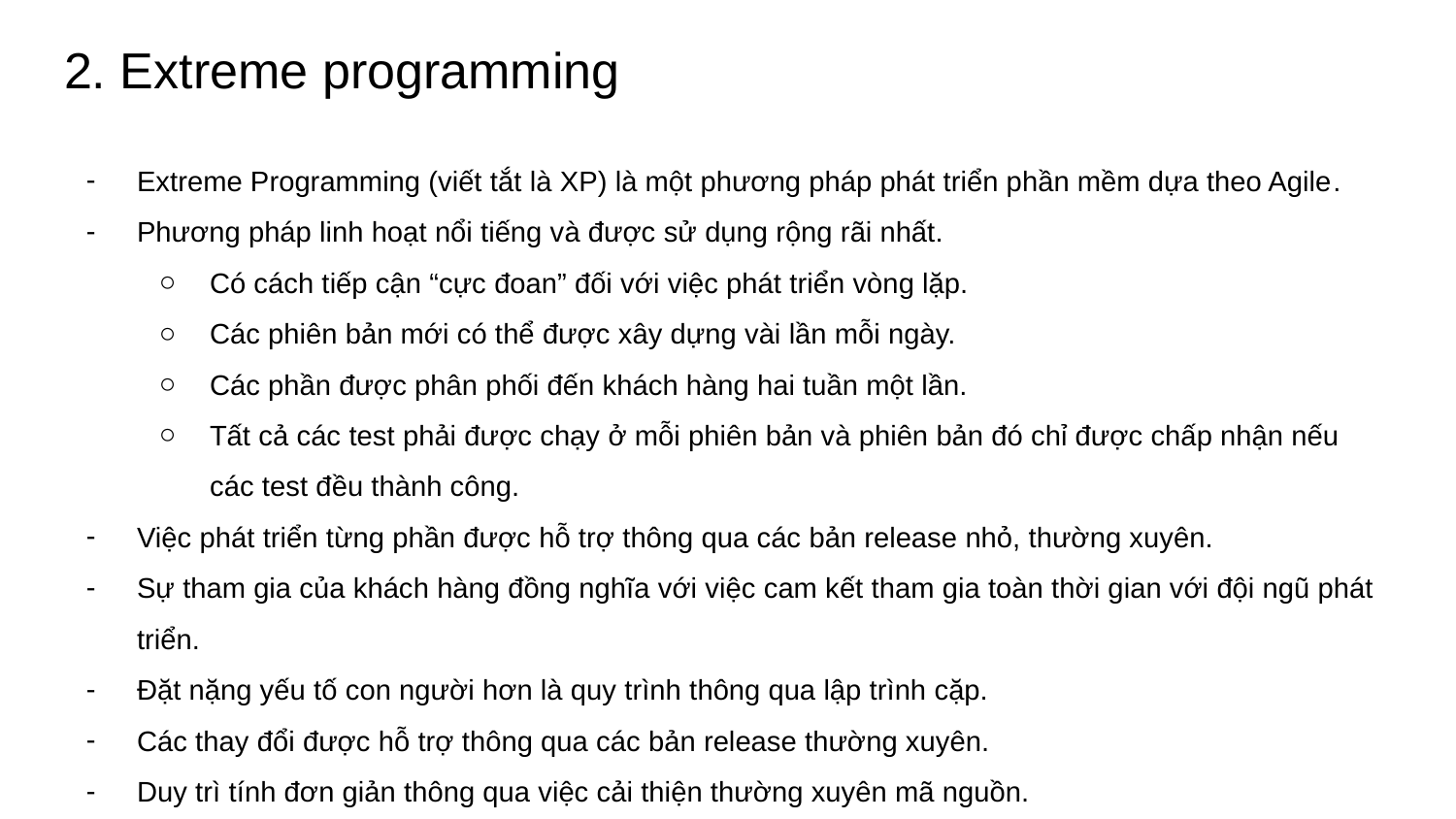

# 2. Extreme programming

Extreme Programming (viết tắt là XP) là một phương pháp phát triển phần mềm dựa theo Agile.
Phương pháp linh hoạt nổi tiếng và được sử dụng rộng rãi nhất.
Có cách tiếp cận “cực đoan” đối với việc phát triển vòng lặp.
Các phiên bản mới có thể được xây dựng vài lần mỗi ngày.
Các phần được phân phối đến khách hàng hai tuần một lần.
Tất cả các test phải được chạy ở mỗi phiên bản và phiên bản đó chỉ được chấp nhận nếu các test đều thành công.
Việc phát triển từng phần được hỗ trợ thông qua các bản release nhỏ, thường xuyên.
Sự tham gia của khách hàng đồng nghĩa với việc cam kết tham gia toàn thời gian với đội ngũ phát triển.
Đặt nặng yếu tố con người hơn là quy trình thông qua lập trình cặp.
Các thay đổi được hỗ trợ thông qua các bản release thường xuyên.
Duy trì tính đơn giản thông qua việc cải thiện thường xuyên mã nguồn.